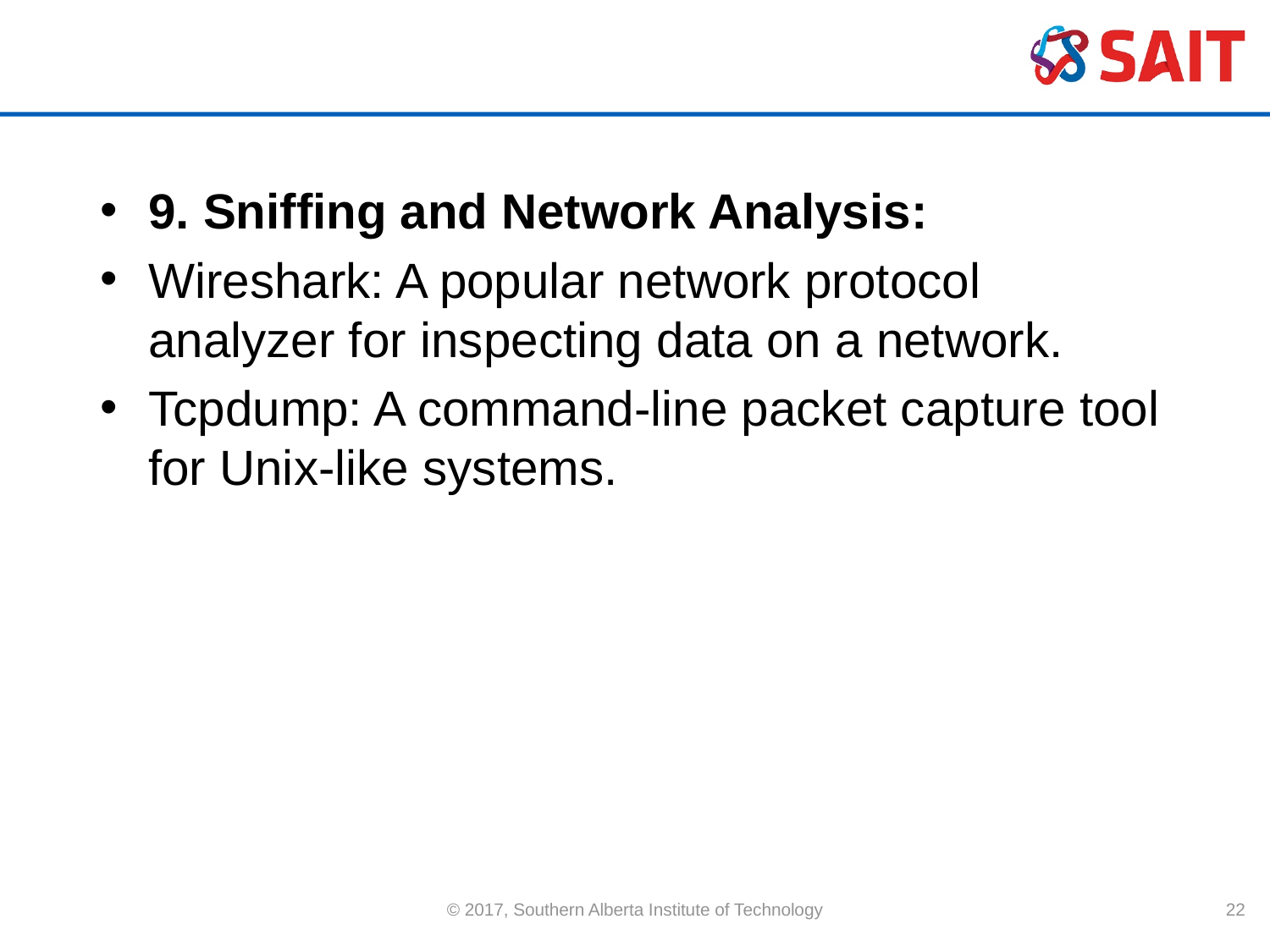

#
9. Sniffing and Network Analysis:
Wireshark: A popular network protocol analyzer for inspecting data on a network.
Tcpdump: A command-line packet capture tool for Unix-like systems.